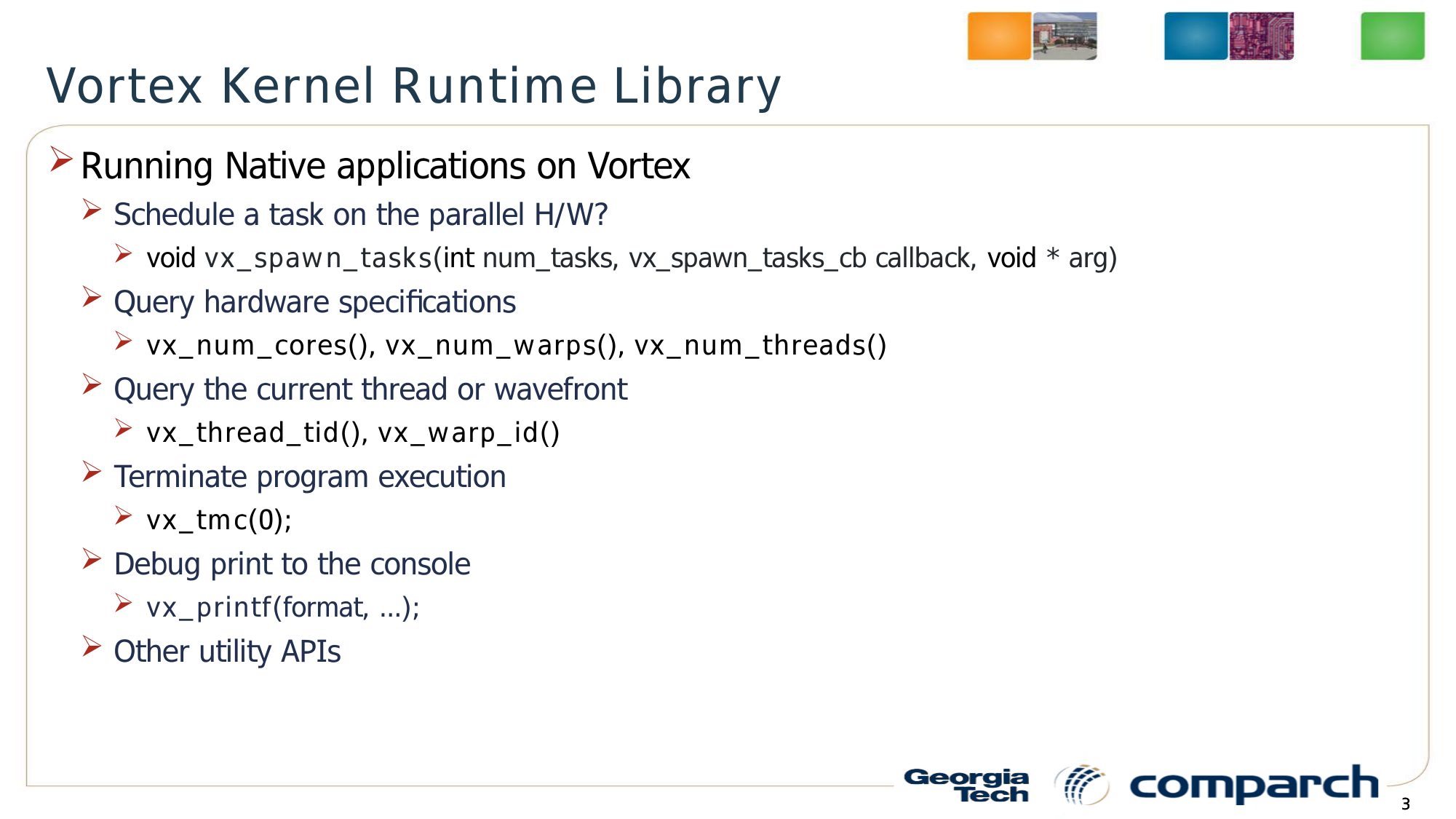

# Vortex Kernel Runtime Library
Running Native applications on Vortex
Schedule a task on the parallel H/W?
void vx_spawn_tasks(int num_tasks, vx_spawn_tasks_cb callback, void * arg)
Query hardware specifications
vx_num_cores(), vx_num_warps(), vx_num_threads()
Query the current thread or wavefront
vx_thread_tid(), vx_warp_id()
Terminate program execution
vx_tmc(0);
Debug print to the console
vx_printf(format, …);
Other utility APIs

3
3